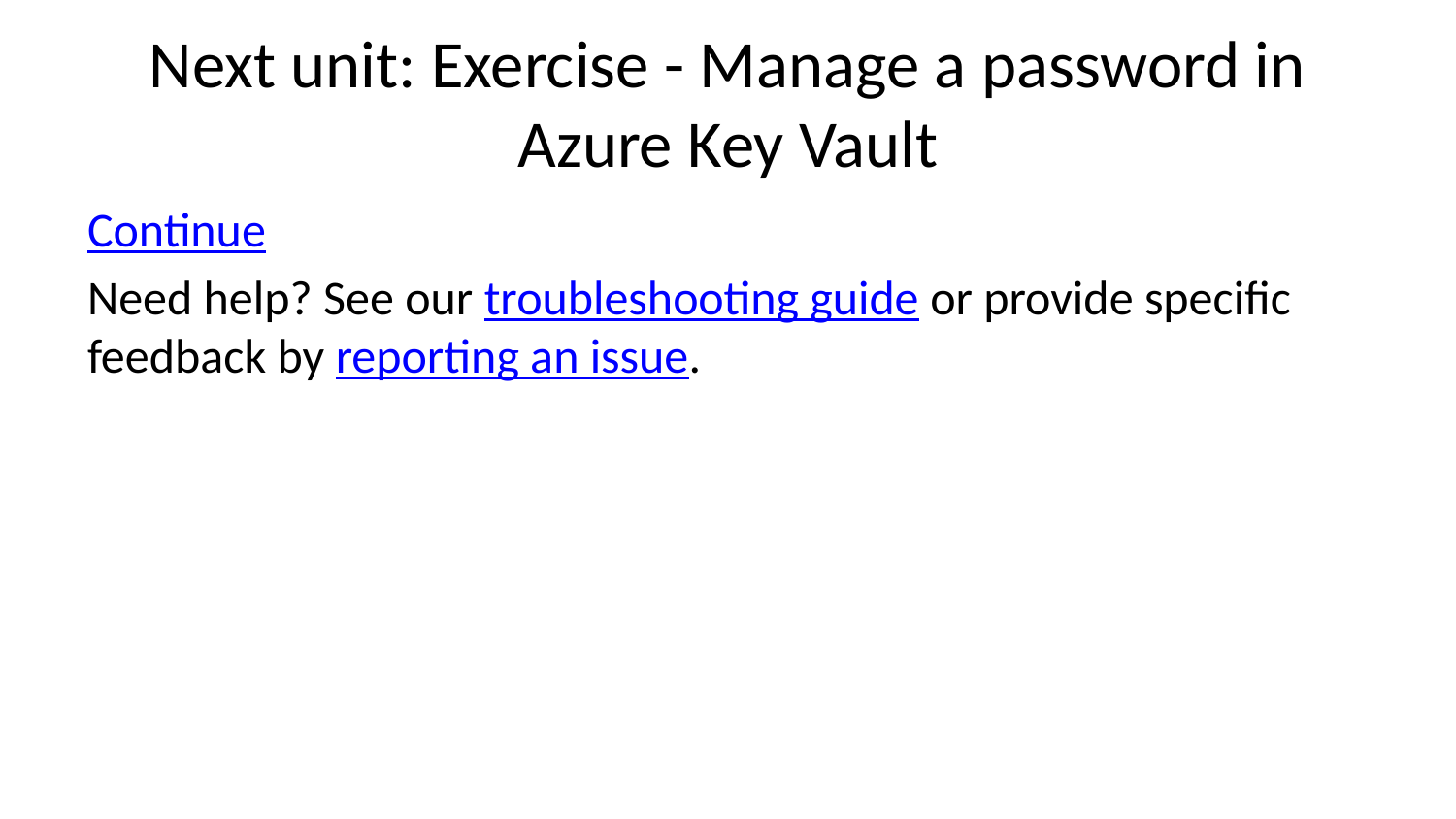

# Next unit: Exercise - Manage a password in Azure Key Vault
Continue
Need help? See our troubleshooting guide or provide specific feedback by reporting an issue.